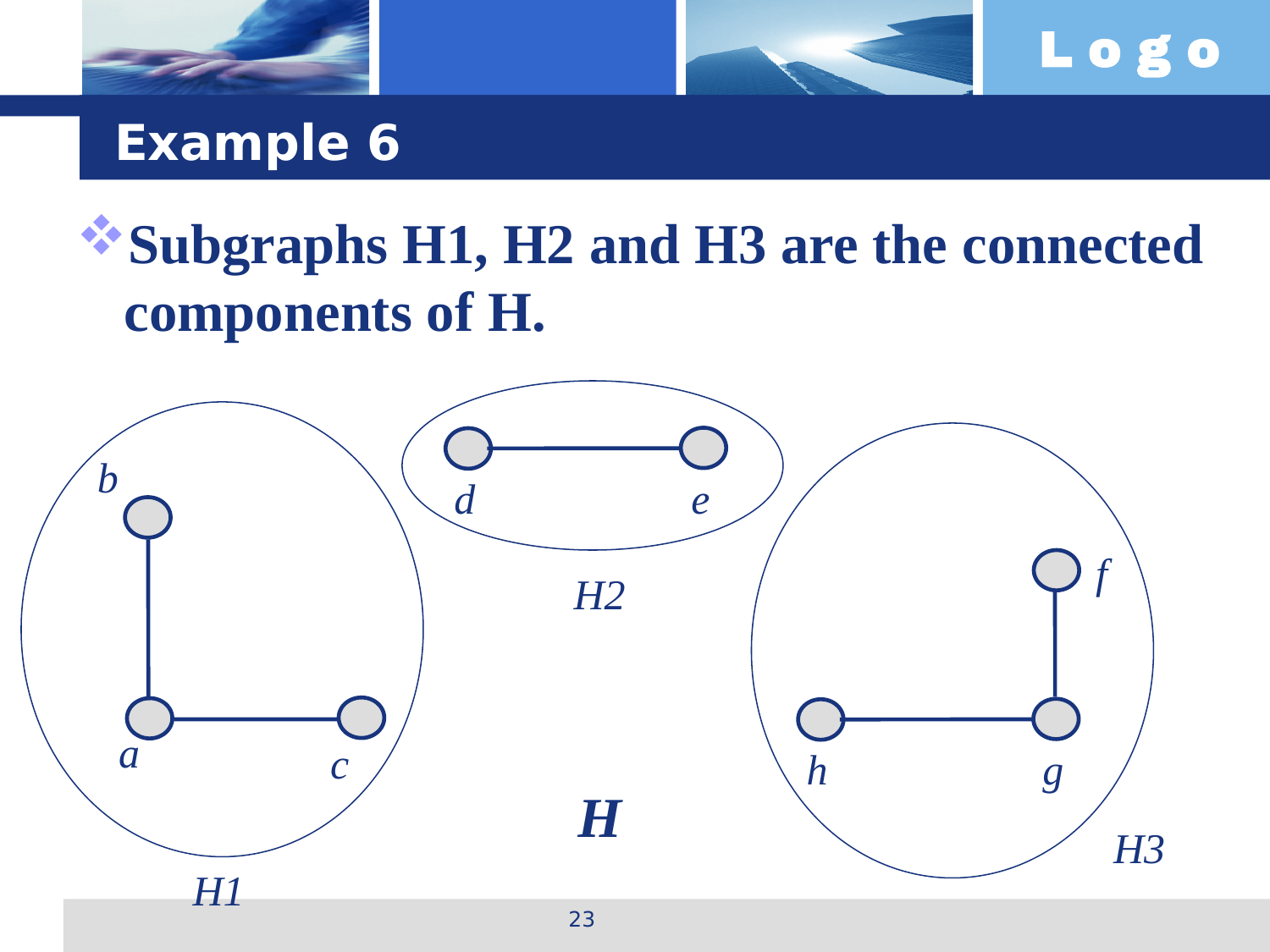

# Example 6
Subgraphs H1, H2 and H3 are the connected components of H.

b

a

c

d
e
f

H2

h
g
H
H3
H1
23